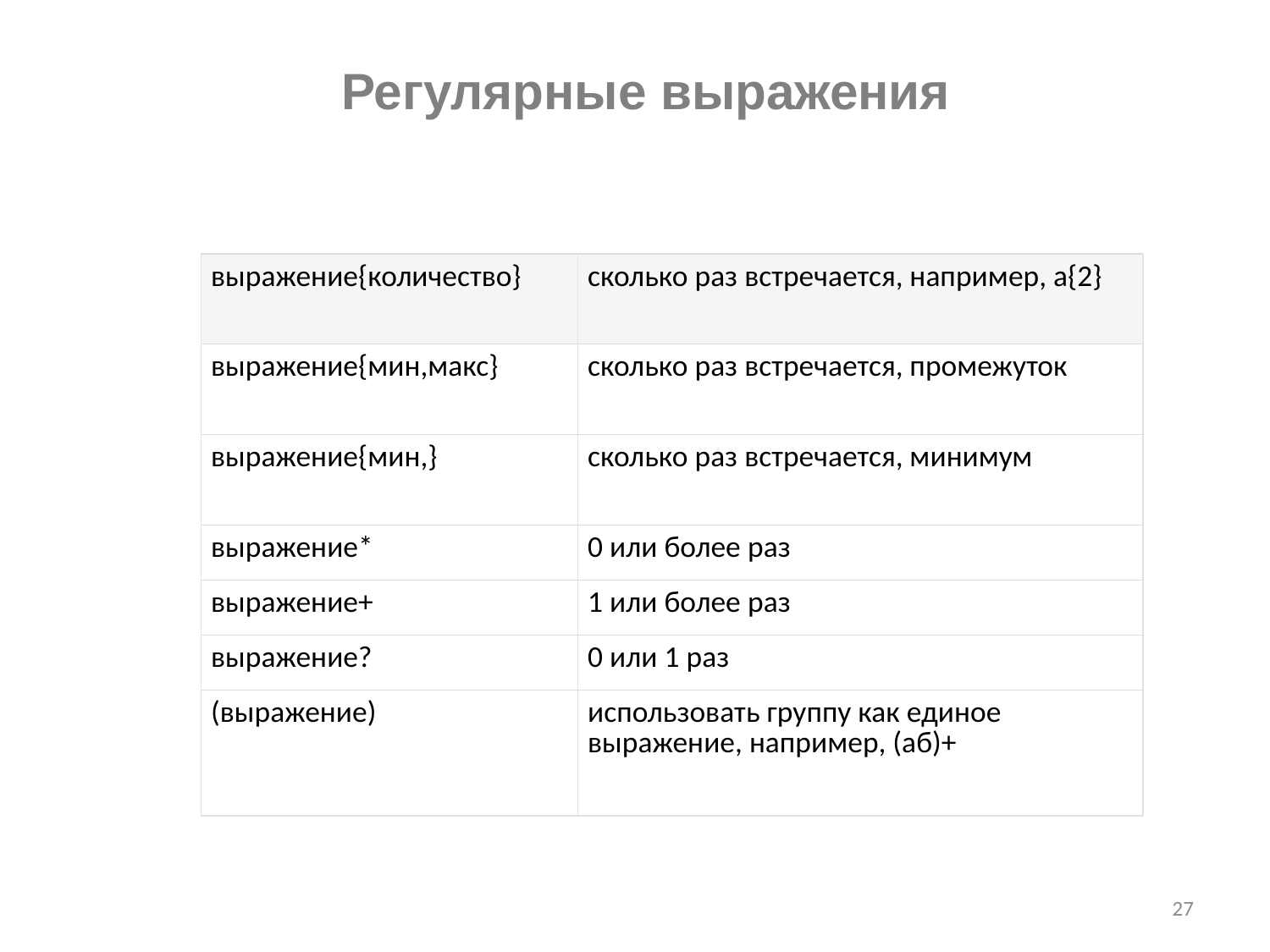

Регулярные выражения
| выражение{количество} | сколько раз встречается, например, а{2} |
| --- | --- |
| выражение{мин,макс} | сколько раз встречается, промежуток |
| выражение{мин,} | сколько раз встречается, минимум |
| выражение\* | 0 или более раз |
| выражение+ | 1 или более раз |
| выражение? | 0 или 1 раз |
| (выражение) | использовать группу как единое выражение, например, (аб)+ |
27